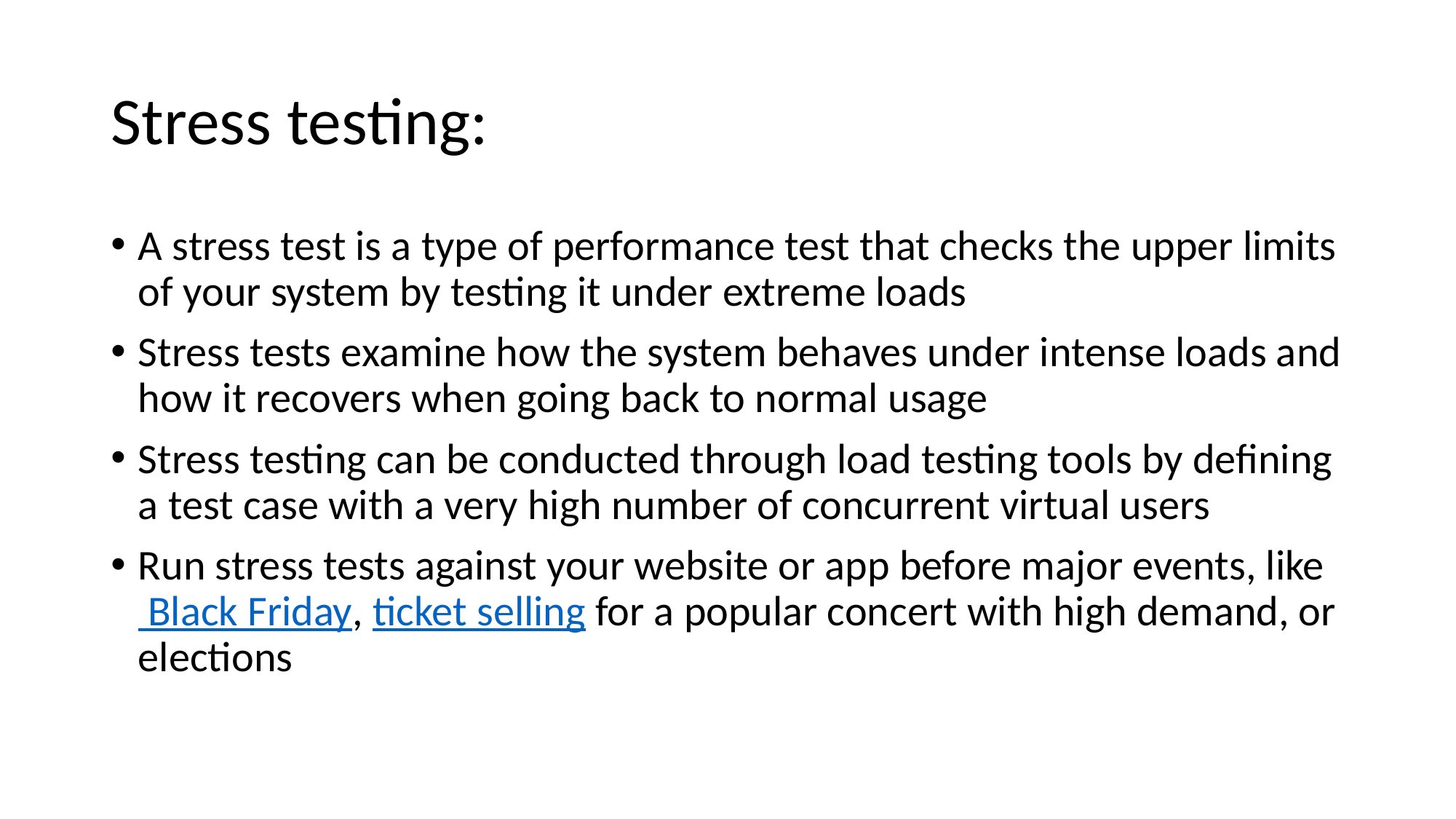

# Stress testing:
A stress test is a type of performance test that checks the upper limits of your system by testing it under extreme loads
Stress tests examine how the system behaves under intense loads and how it recovers when going back to normal usage
Stress testing can be conducted through load testing tools by defining a test case with a very high number of concurrent virtual users
Run stress tests against your website or app before major events, like Black Friday, ticket selling for a popular concert with high demand, or elections